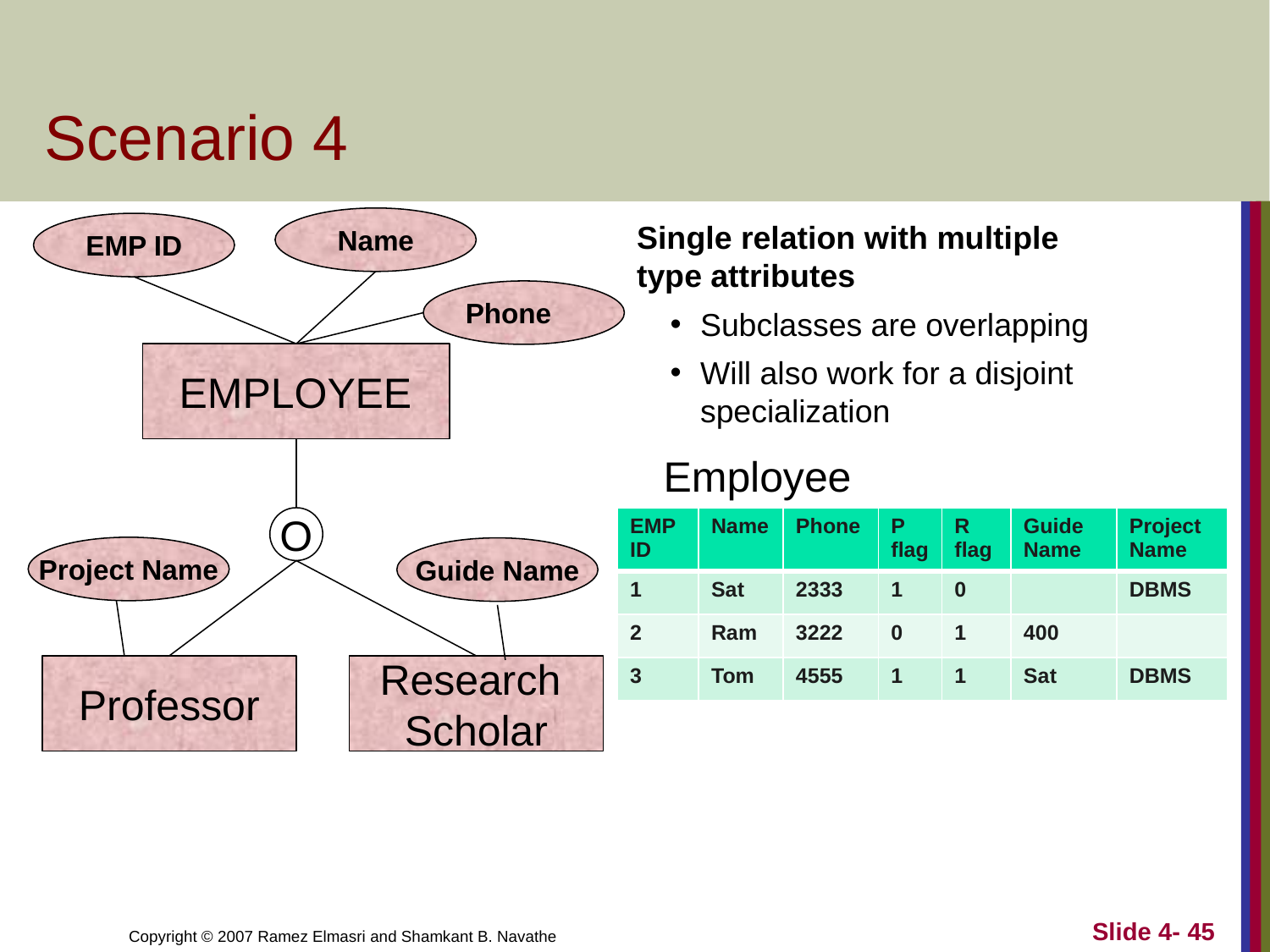

# Scenario 4
Name
Single relation with multiple type attributes
Subclasses are overlapping
Will also work for a disjoint specialization

EMP ID
Phone
  EMPLOYEE
Employee
O
| EMP ID | Name | Phone | P flag | R flag | Guide Name | Project Name |
| --- | --- | --- | --- | --- | --- | --- |
| 1 | Sat | 2333 | 1 | 0 |  | DBMS |
| 2 | Ram | 3222 | 0 | 1 | 400 |  |
| 3 | Tom | 4555 | 1 | 1 | Sat | DBMS |
Project Name
Guide Name
Professor
Research
Scholar
Slide 4- 45